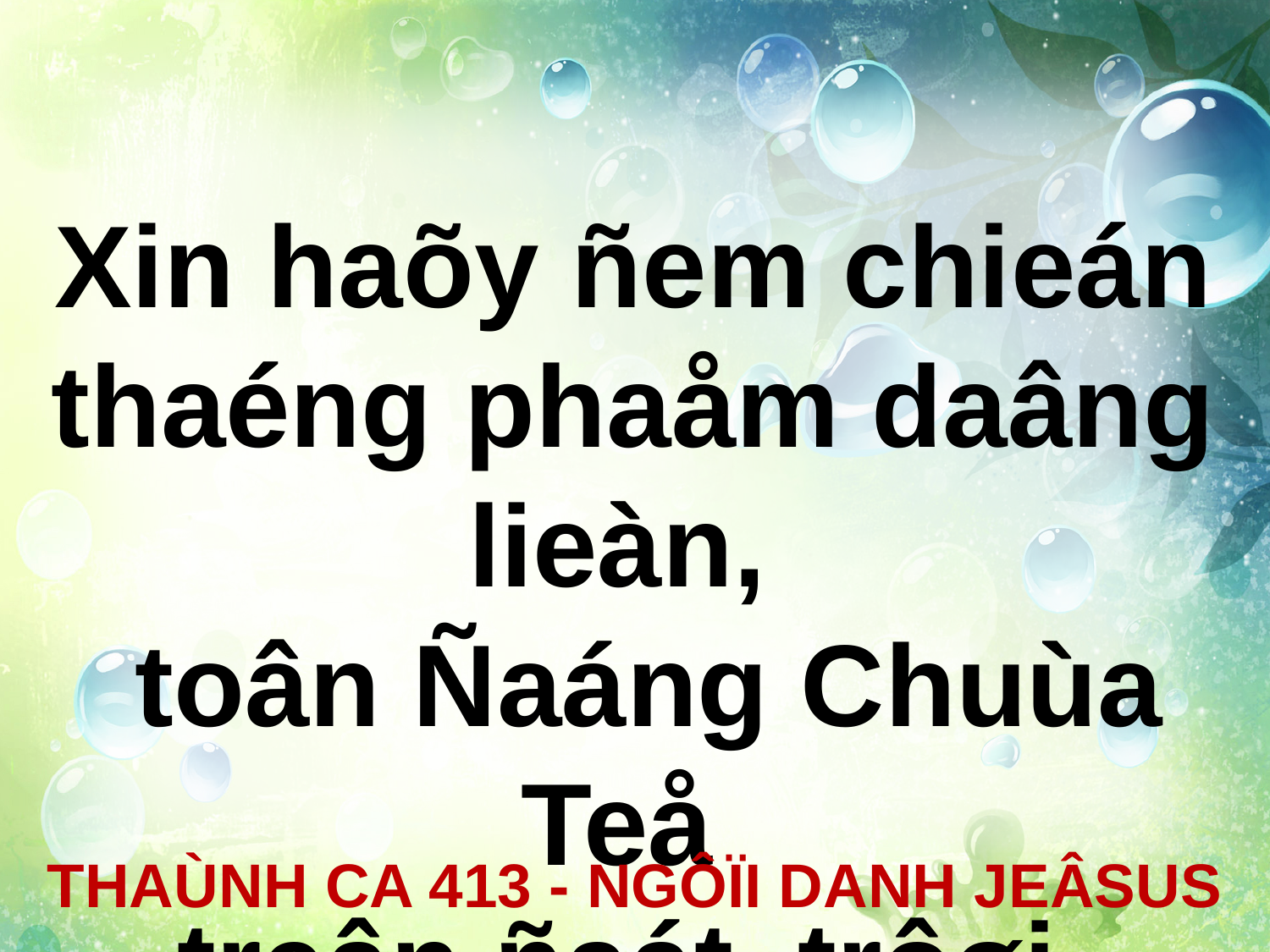

Xin haõy ñem chieán thaéng phaåm daâng lieàn,
 toân Ñaáng Chuùa Teå
treân ñaát, trôøi, bieån.
THAÙNH CA 413 - NGÔÏI DANH JEÂSUS